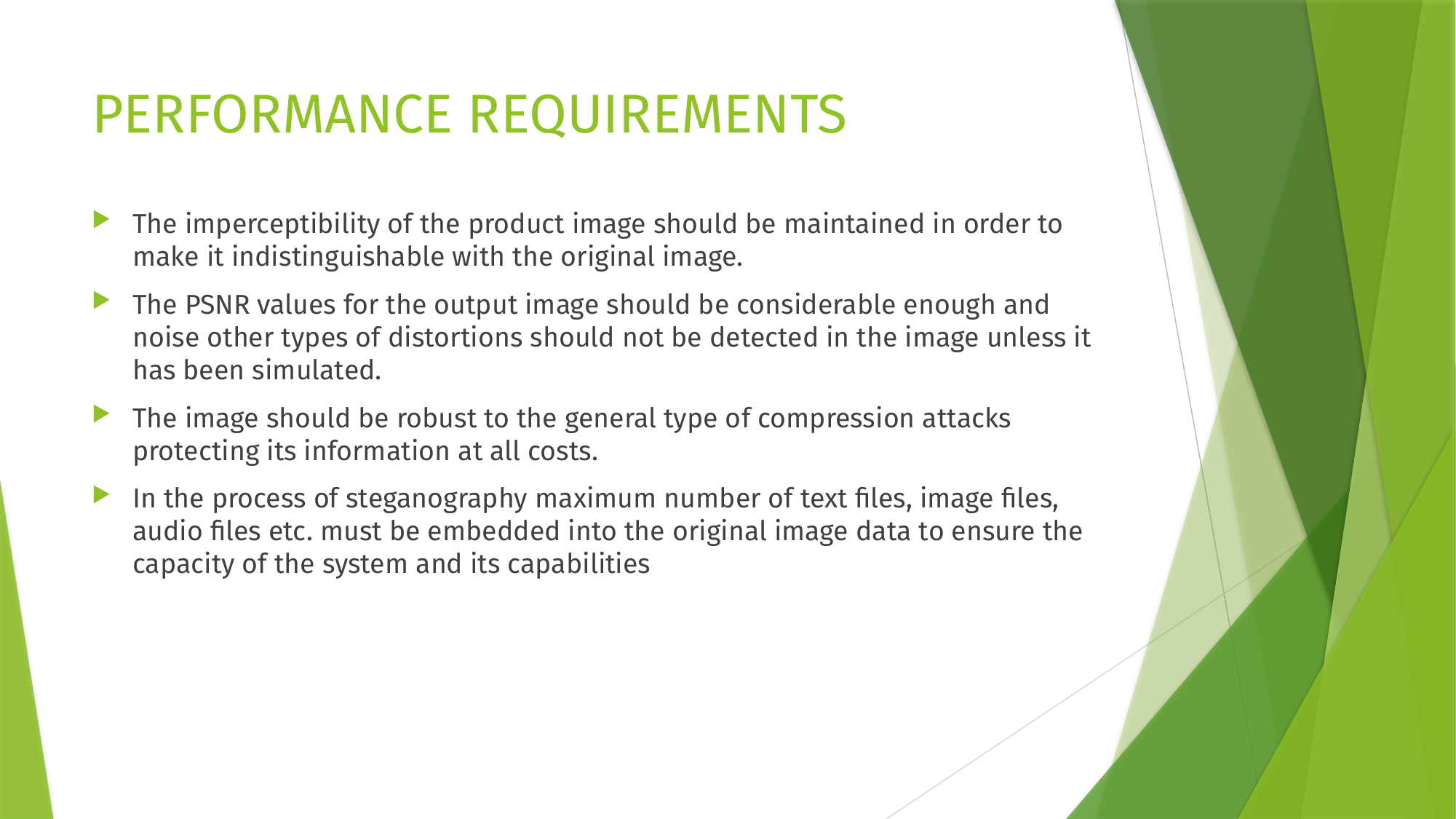

# PERFORMANCE REQUIREMENTS
The imperceptibility of the product image should be maintained in order to make it indistinguishable with the original image.
The PSNR values for the output image should be considerable enough and noise other types of distortions should not be detected in the image unless it has been simulated.
The image should be robust to the general type of compression attacks protecting its information at all costs.
In the process of steganography maximum number of text files, image files, audio files etc. must be embedded into the original image data to ensure the capacity of the system and its capabilities